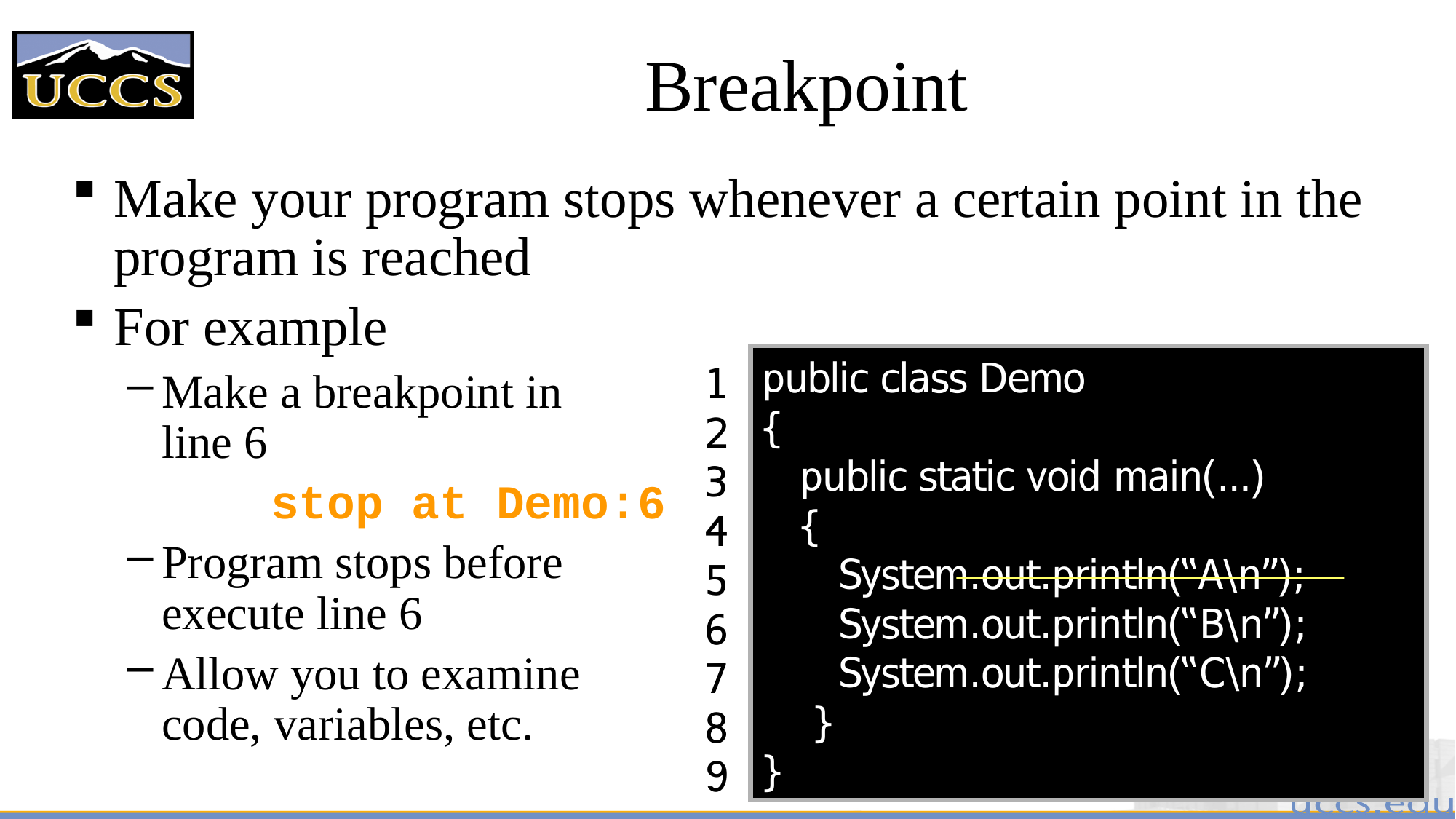

# Breakpoint
Make your program stops whenever a certain point in the program is reached
For example
Make a breakpoint in
line 6
		stop at Demo:6
Program stops before
execute line 6
Allow you to examine
code, variables, etc.
public class Demo
{
   public static void main(…)
   {
      System.out.println(“A\n”);
      System.out.println(“B\n”);
      System.out.println(“C\n”);
    }
}
1
2
3
4
5
6
7
8
9